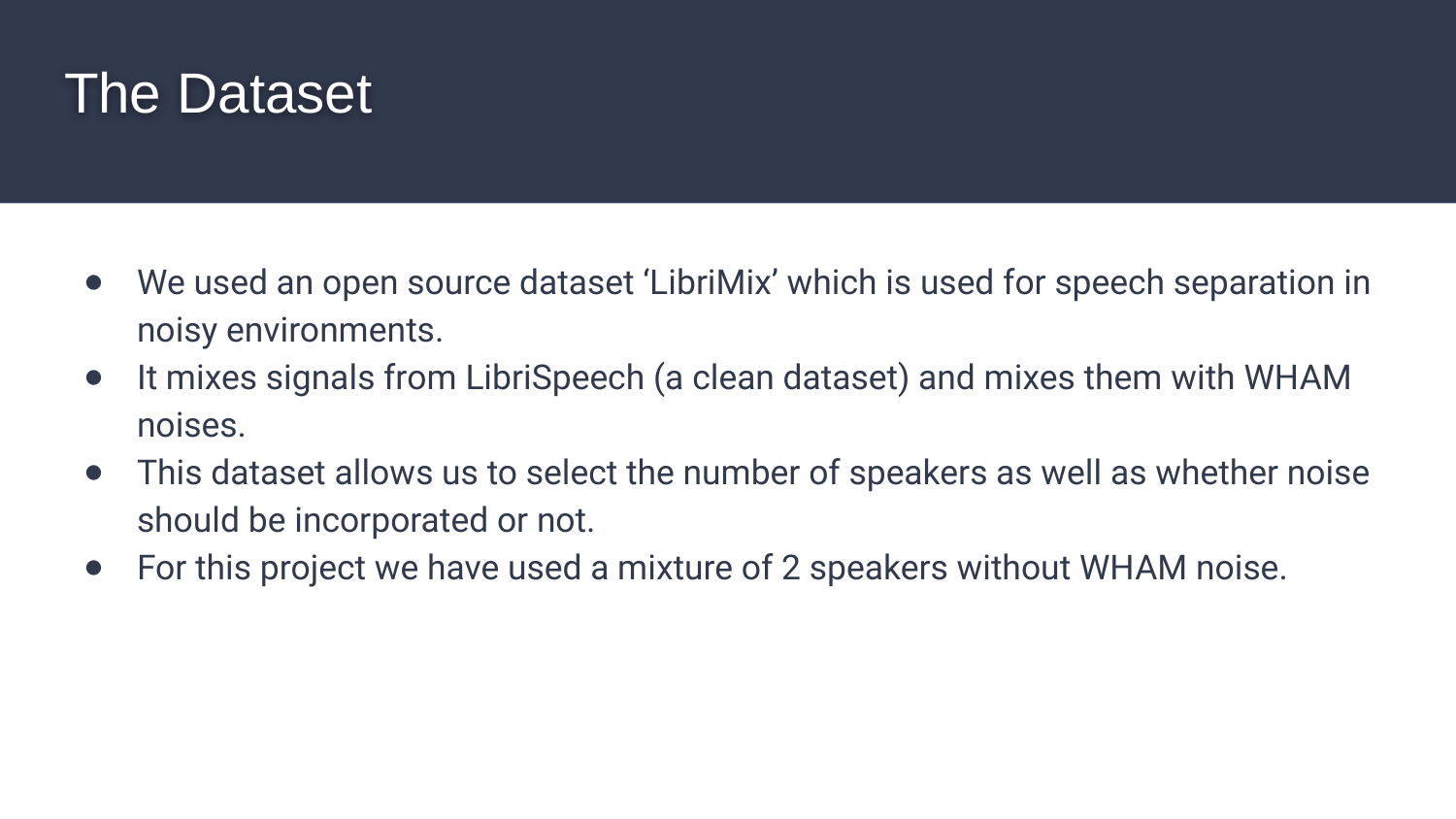

# The Dataset
We used an open source dataset ‘LibriMix’ which is used for speech separation in noisy environments.
It mixes signals from LibriSpeech (a clean dataset) and mixes them with WHAM noises.
This dataset allows us to select the number of speakers as well as whether noise should be incorporated or not.
For this project we have used a mixture of 2 speakers without WHAM noise.